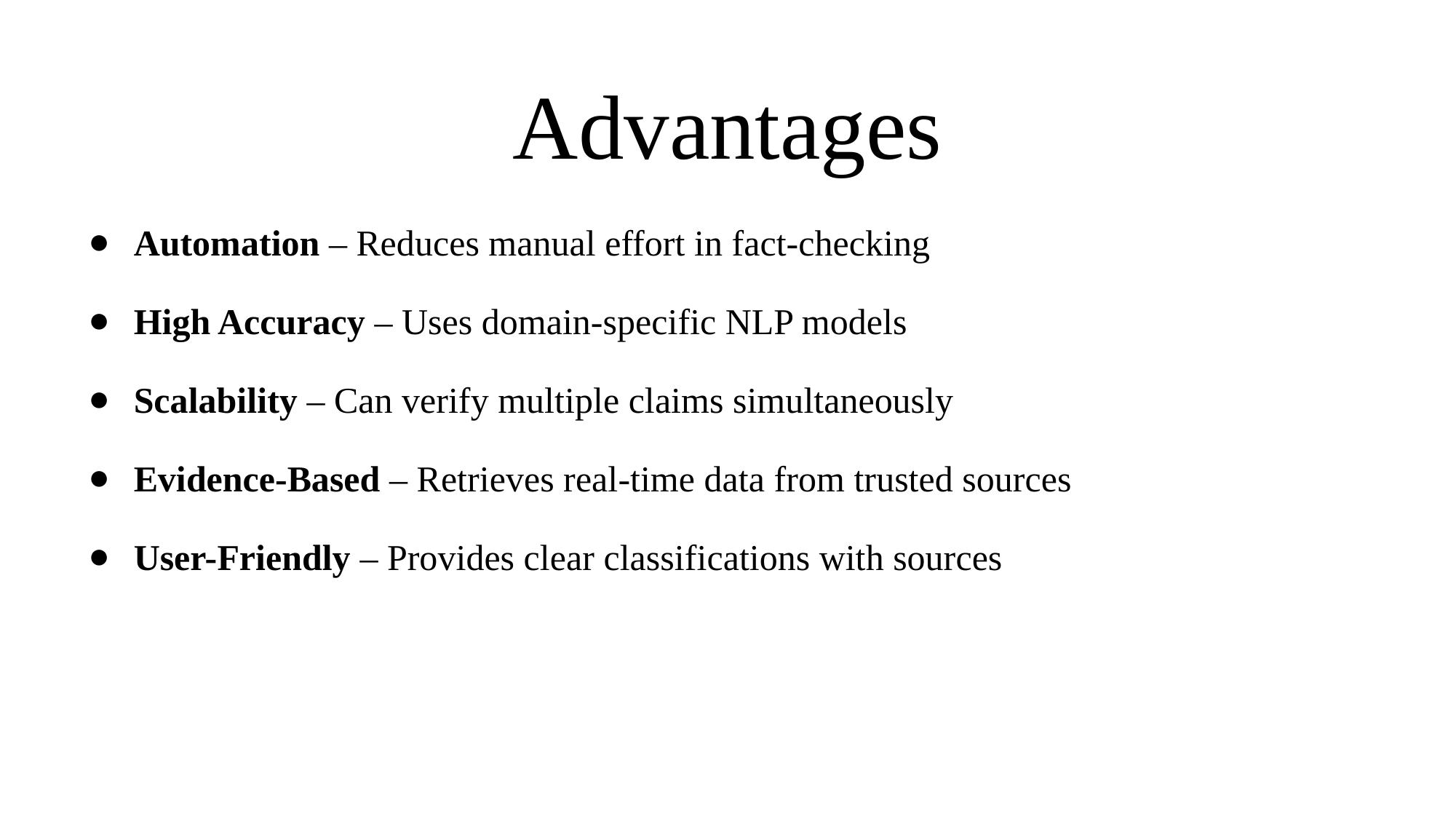

# Advantages
Automation – Reduces manual effort in fact-checking

High Accuracy – Uses domain-specific NLP models

Scalability – Can verify multiple claims simultaneously

Evidence-Based – Retrieves real-time data from trusted sources

User-Friendly – Provides clear classifications with sources